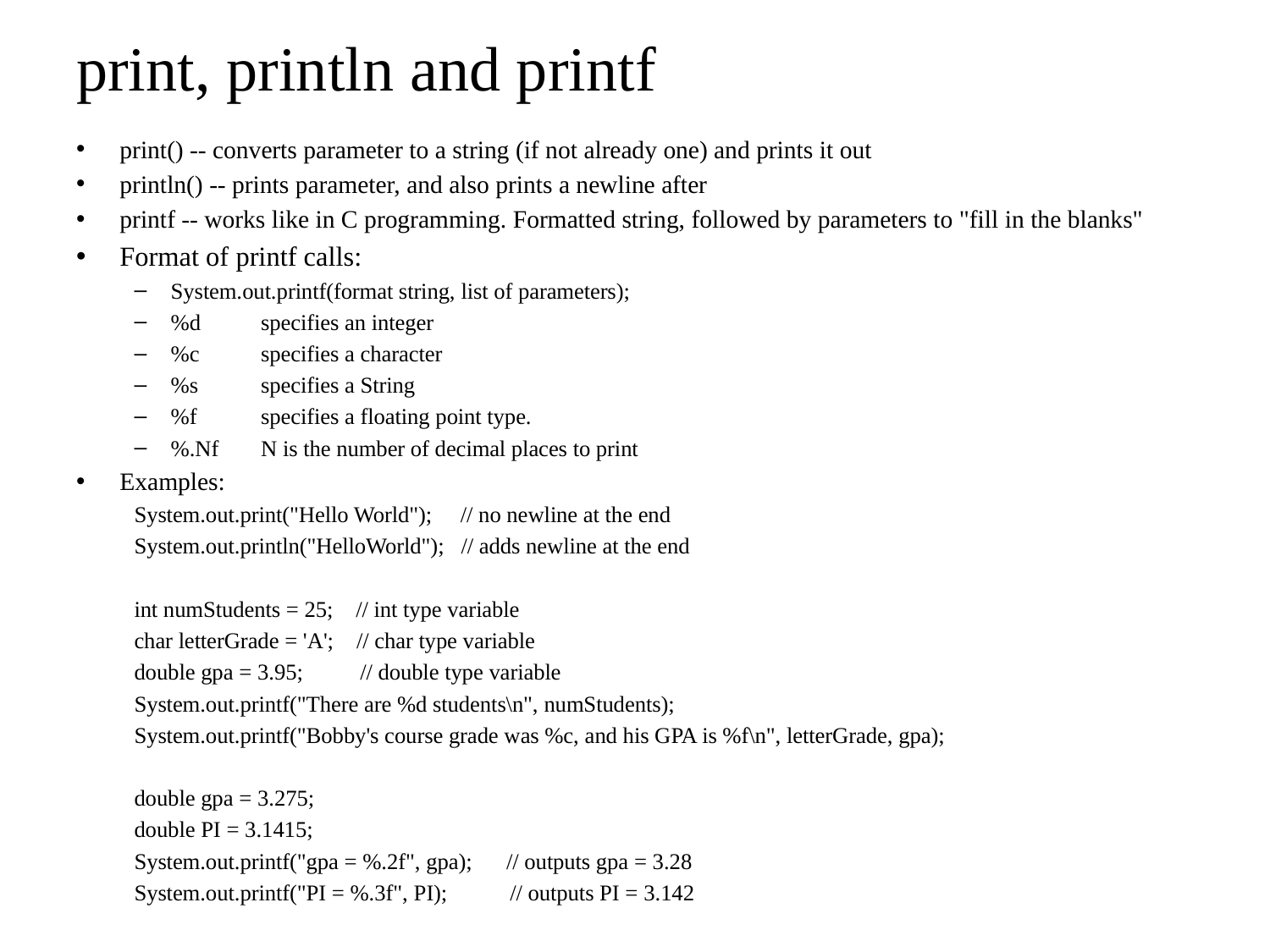

# print, println and printf
print() -- converts parameter to a string (if not already one) and prints it out
println() -- prints parameter, and also prints a newline after
printf -- works like in C programming. Formatted string, followed by parameters to "fill in the blanks"
Format of printf calls:
System.out.printf(format string, list of parameters);
%d 		specifies an integer
%c 		specifies a character
%s 		specifies a String
%f 		specifies a floating point type.
%.Nf  		N is the number of decimal places to print
Examples:
System.out.print("Hello World");     // no newline at the end
System.out.println("HelloWorld");   // adds newline at the end

int numStudents = 25;    // int type variable
char letterGrade = 'A';    // char type variable
double gpa = 3.95;          // double type variable
System.out.printf("There are %d students\n", numStudents);
System.out.printf("Bobby's course grade was %c, and his GPA is %f\n", letterGrade, gpa);

double gpa = 3.275;
double PI = 3.1415;
System.out.printf("gpa = %.2f", gpa);      // outputs gpa = 3.28
System.out.printf("PI = %.3f", PI);           // outputs PI = 3.142